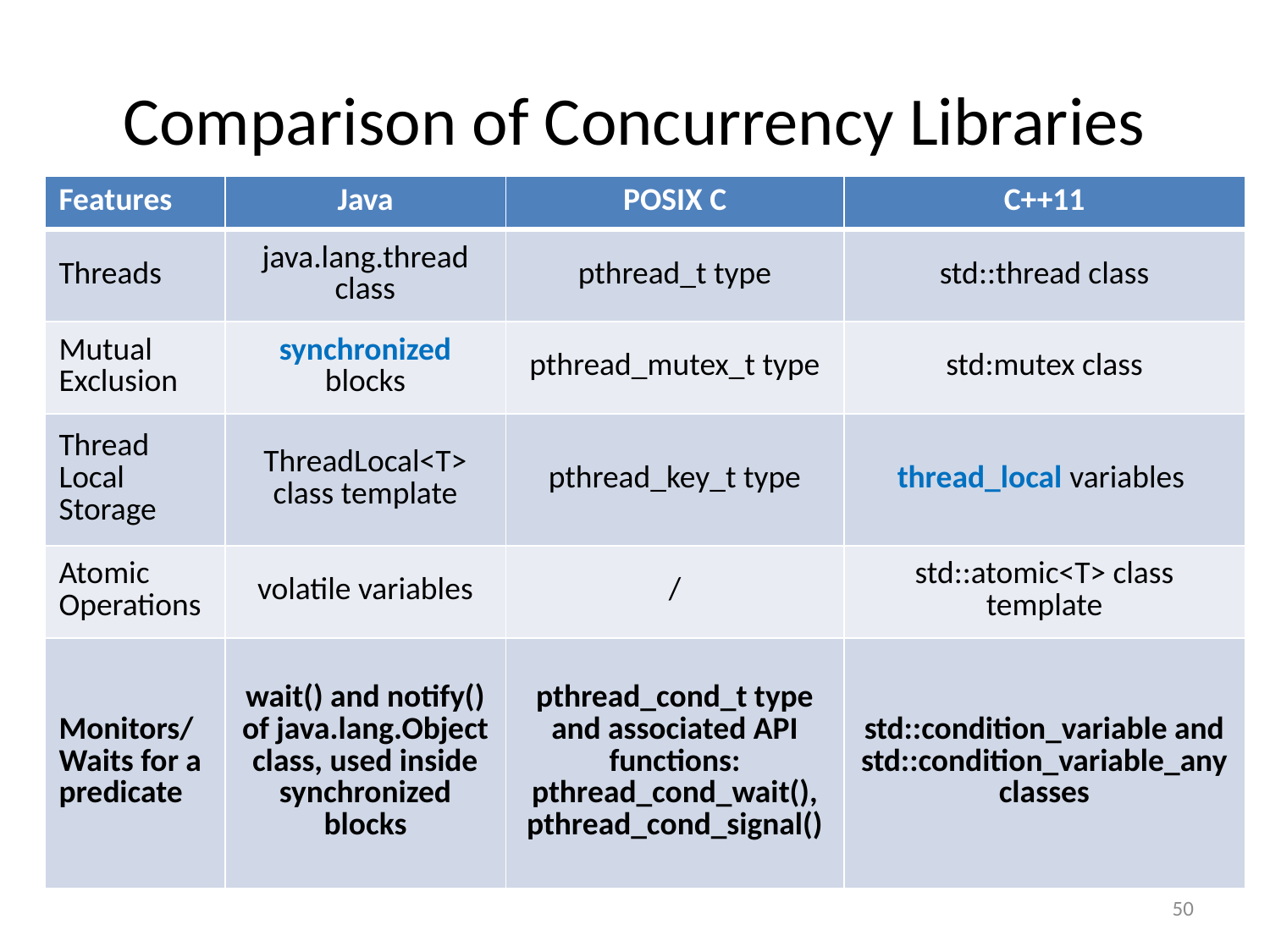

# Comparison of Concurrency Libraries
| Features | Java | POSIX C | C++11 |
| --- | --- | --- | --- |
| Threads | java.lang.thread class | pthread\_t type | std::thread class |
| Mutual Exclusion | synchronized blocks | pthread\_mutex\_t type | std:mutex class |
| Thread Local Storage | ThreadLocal<T> class template | pthread\_key\_t type | thread\_local variables |
| Atomic Operations | volatile variables | / | std::atomic<T> class template |
| Monitors/Waits for a predicate | wait() and notify() of java.lang.Object class, used inside synchronized blocks | pthread\_cond\_t type and associated API functions: pthread\_cond\_wait(), pthread\_cond\_signal() | std::condition\_variable and std::condition\_variable\_any classes |
50